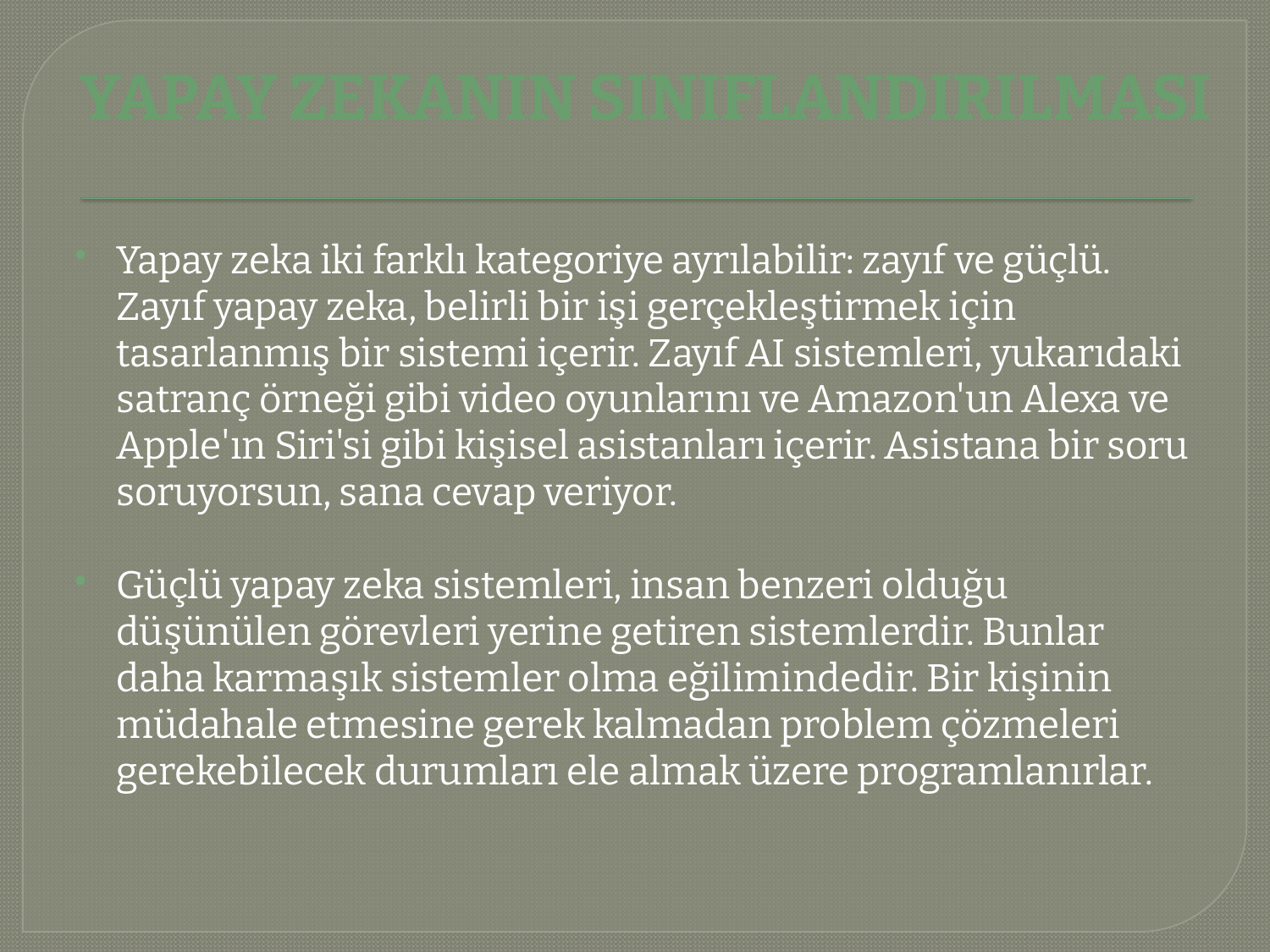

Yapay zekanIn sInIflandIrIlmasI
Yapay zeka iki farklı kategoriye ayrılabilir: zayıf ve güçlü. Zayıf yapay zeka, belirli bir işi gerçekleştirmek için tasarlanmış bir sistemi içerir. Zayıf AI sistemleri, yukarıdaki satranç örneği gibi video oyunlarını ve Amazon'un Alexa ve Apple'ın Siri'si gibi kişisel asistanları içerir. Asistana bir soru soruyorsun, sana cevap veriyor.

Güçlü yapay zeka sistemleri, insan benzeri olduğu düşünülen görevleri yerine getiren sistemlerdir. Bunlar daha karmaşık sistemler olma eğilimindedir. Bir kişinin müdahale etmesine gerek kalmadan problem çözmeleri gerekebilecek durumları ele almak üzere programlanırlar.